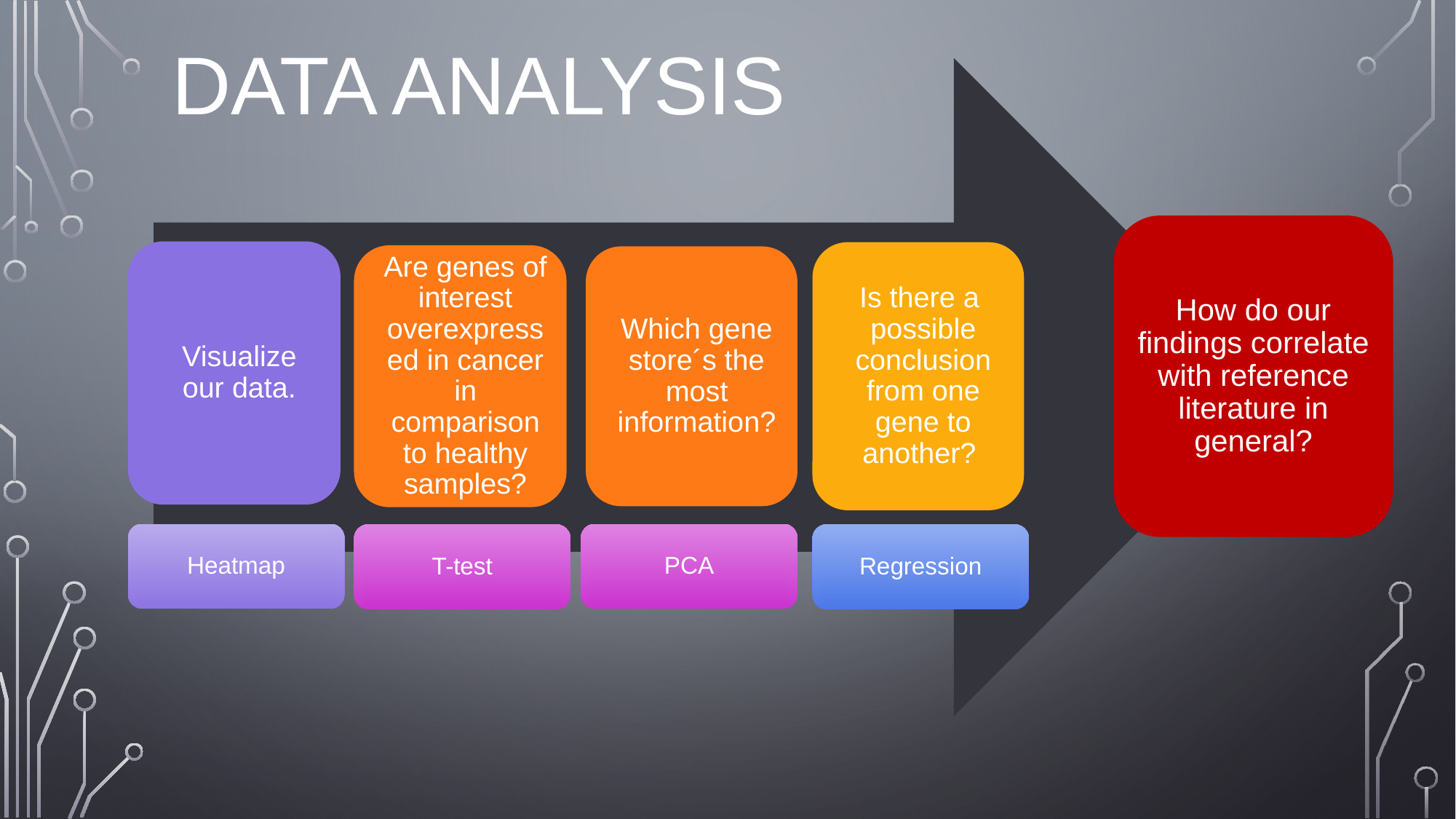

# Data analysis
Are genes of interest overexpressed in cancer in comparison to healthy samples?
Which gene store´s the most information?
Is there a  possible conclusion from one gene to another?
Visualize our data.

How do our findings correlate with reference literature in general?

Heatmap

PCA

T-test

Regression